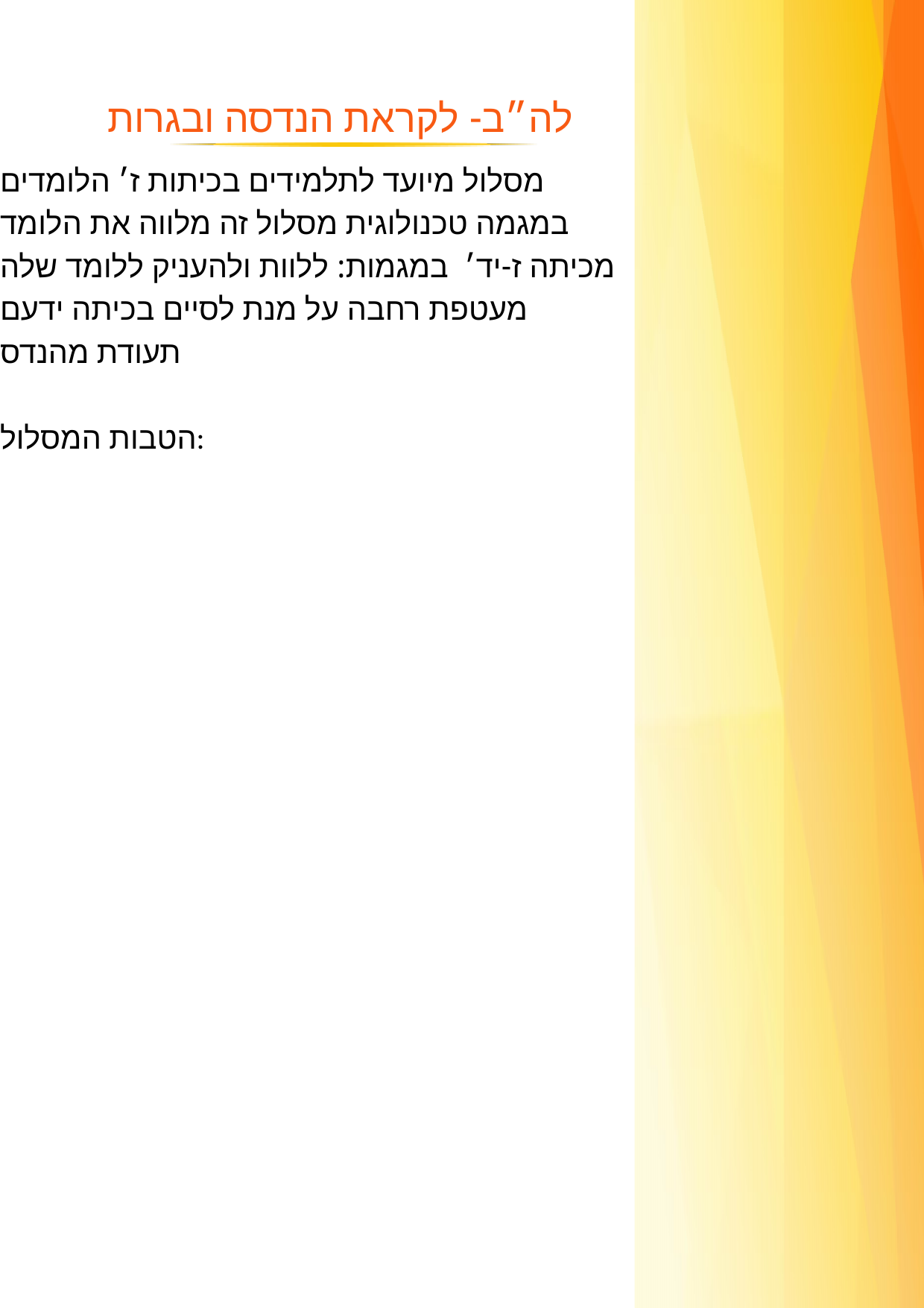

לה״ב- לקראת הנדסה ובגרות

מסלול מיועד לתלמידים בכיתות ז׳ הלומדים במגמה טכנולוגית מסלול זה מלווה את הלומד מכיתה ז-יד׳  במגמות: ללוות ולהעניק ללומד שלה מעטפת רחבה על מנת לסיים בכיתה ידעם תעודת מהנדס

הטבות המסלול: